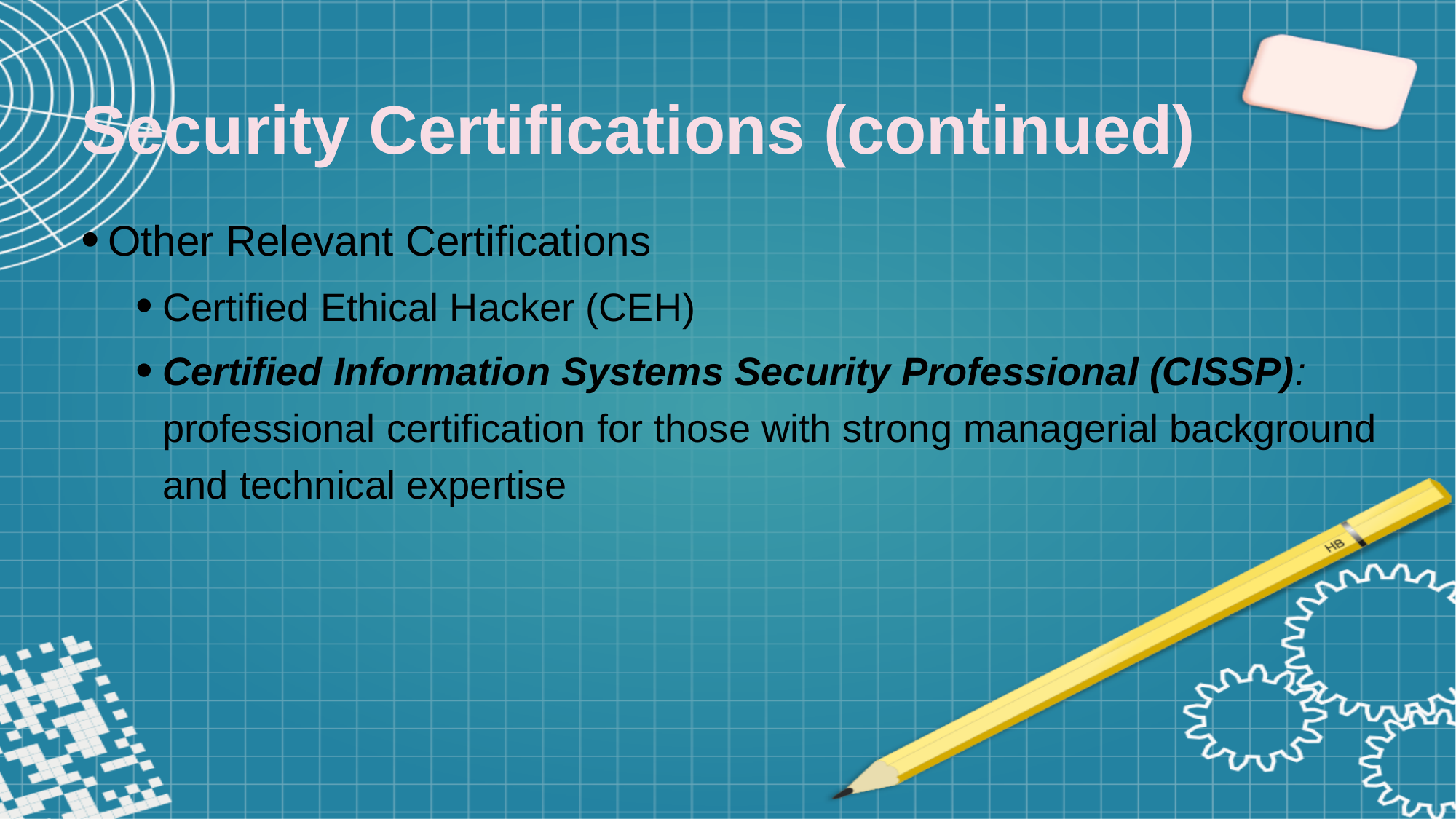

Security Certifications (continued)
Other Relevant Certifications
Certified Ethical Hacker (CEH)
Certified Information Systems Security Professional (CISSP): professional certification for those with strong managerial background and technical expertise